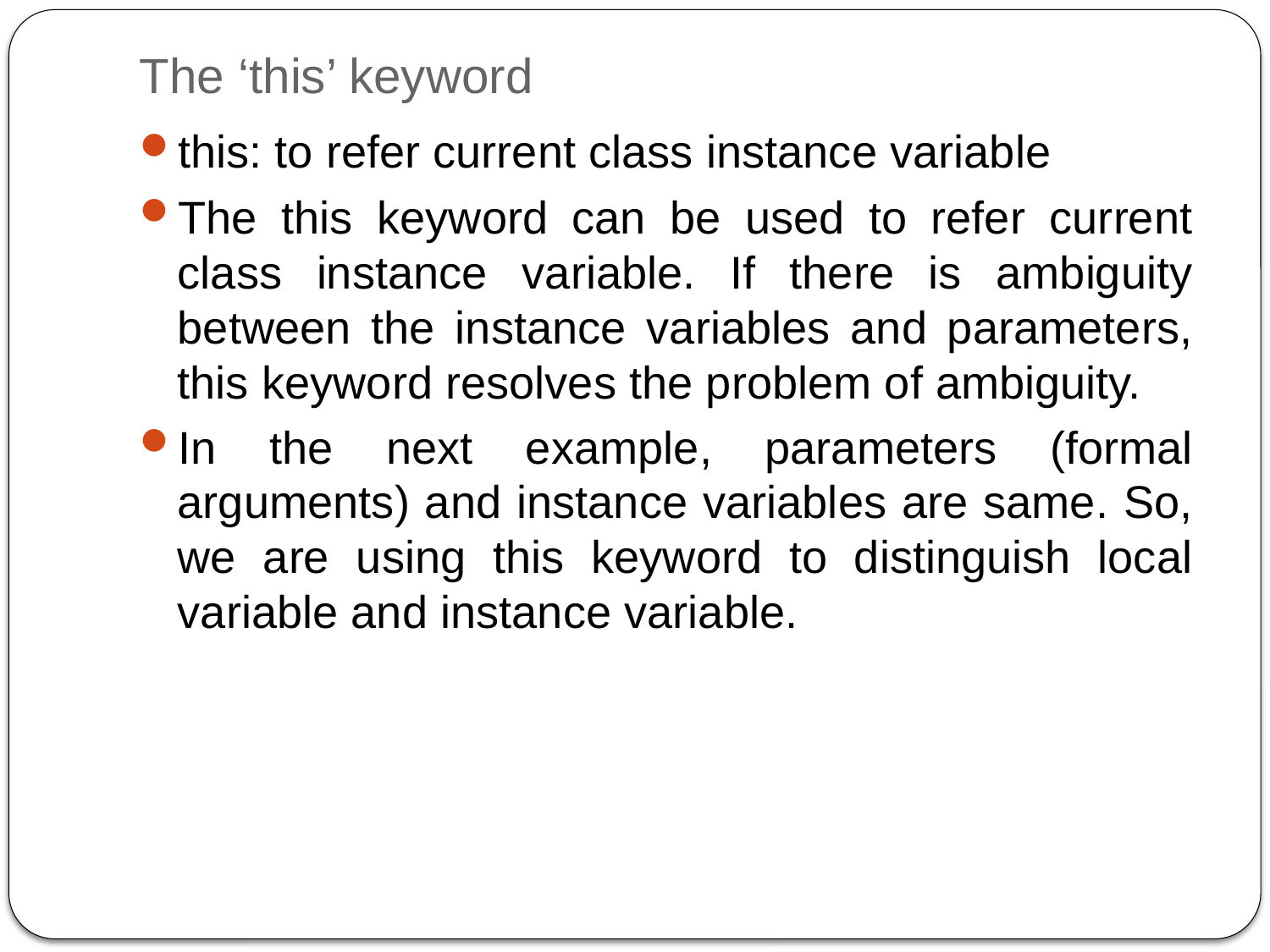

# The ‘this’ keyword
this: to refer current class instance variable
The this keyword can be used to refer current class instance variable. If there is ambiguity between the instance variables and parameters, this keyword resolves the problem of ambiguity.
In the next example, parameters (formal arguments) and instance variables are same. So, we are using this keyword to distinguish local variable and instance variable.